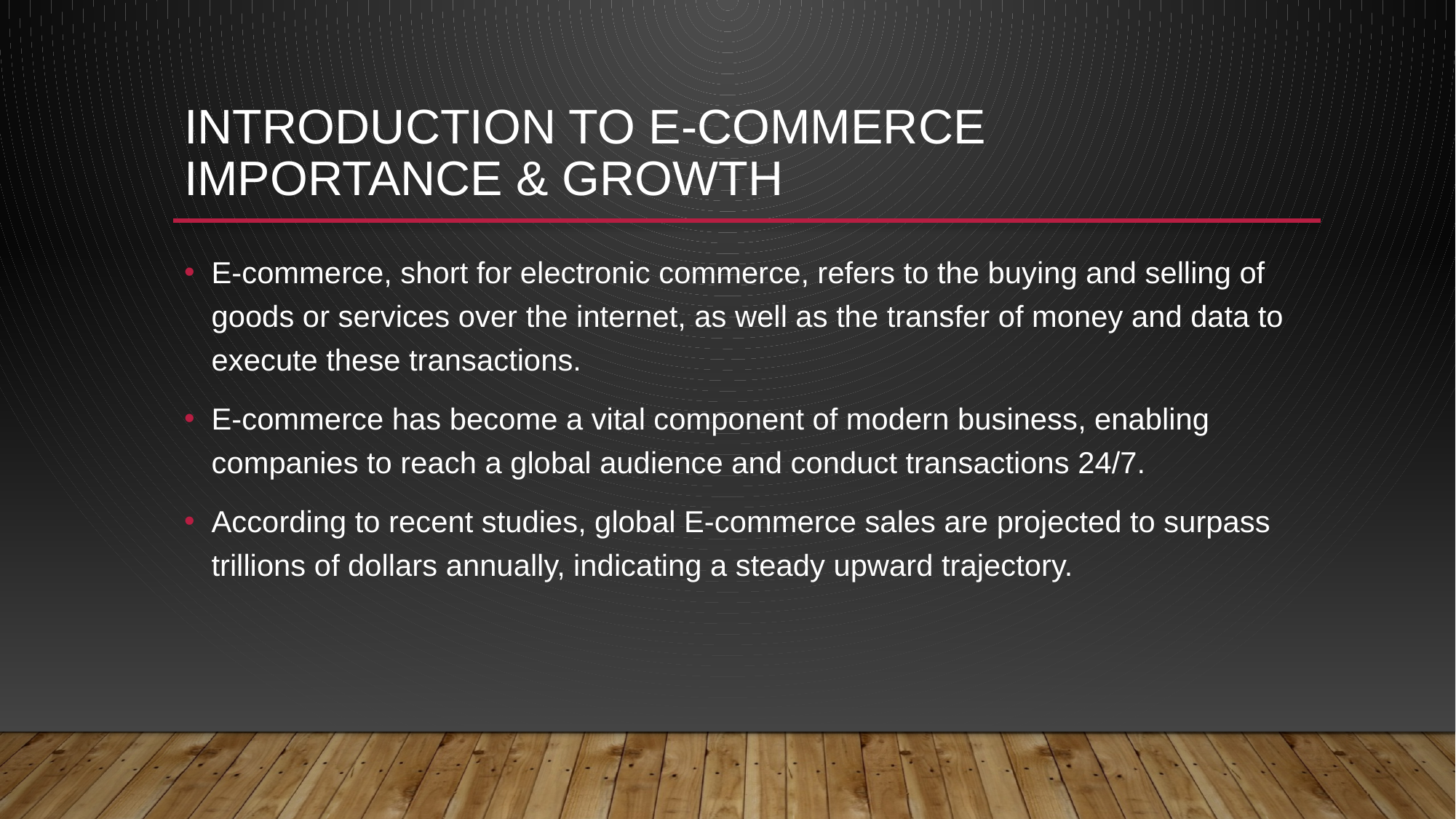

# Introduction to e-commerce importance & growth
E-commerce, short for electronic commerce, refers to the buying and selling of goods or services over the internet, as well as the transfer of money and data to execute these transactions.
E-commerce has become a vital component of modern business, enabling companies to reach a global audience and conduct transactions 24/7.
According to recent studies, global E-commerce sales are projected to surpass trillions of dollars annually, indicating a steady upward trajectory.